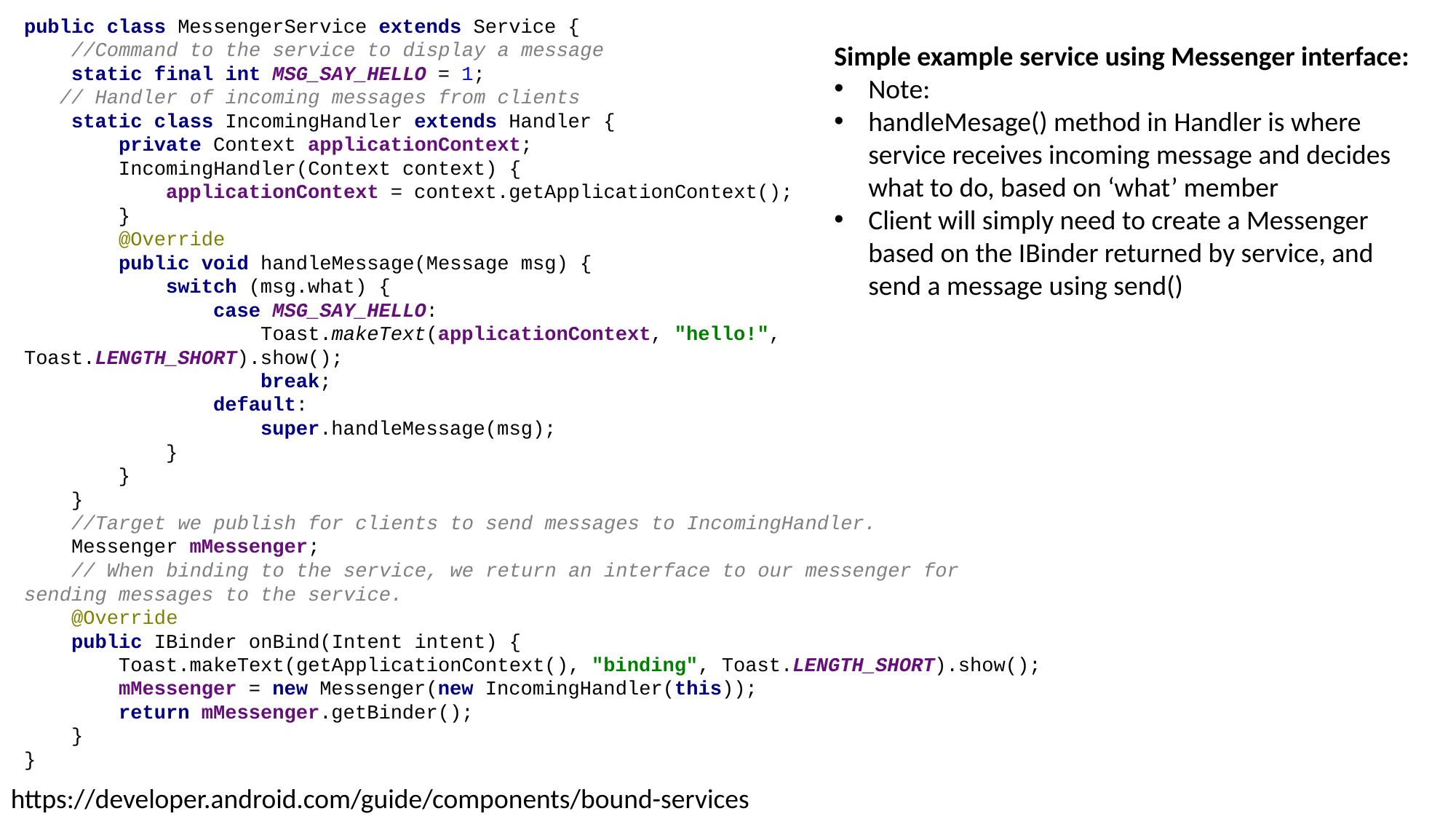

public class MessengerService extends Service {
    //Command to the service to display a message
    static final int MSG_SAY_HELLO = 1;
   // Handler of incoming messages from clients
    static class IncomingHandler extends Handler {
        private Context applicationContext;
        IncomingHandler(Context context) {
            applicationContext = context.getApplicationContext();
        }
        @Override
        public void handleMessage(Message msg) {
            switch (msg.what) {
                case MSG_SAY_HELLO:
                    Toast.makeText(applicationContext, "hello!", Toast.LENGTH_SHORT).show();
                    break;
                default:
                    super.handleMessage(msg);
            }
        }
    }
    //Target we publish for clients to send messages to IncomingHandler.
    Messenger mMessenger;
    // When binding to the service, we return an interface to our messenger for sending messages to the service.
    @Override
    public IBinder onBind(Intent intent) {
        Toast.makeText(getApplicationContext(), "binding", Toast.LENGTH_SHORT).show();
        mMessenger = new Messenger(new IncomingHandler(this));
        return mMessenger.getBinder();
    }
}
Simple example service using Messenger interface:
Note:
handleMesage() method in Handler is where service receives incoming message and decides what to do, based on ‘what’ member
Client will simply need to create a Messenger based on the IBinder returned by service, and send a message using send()
https://developer.android.com/guide/components/bound-services